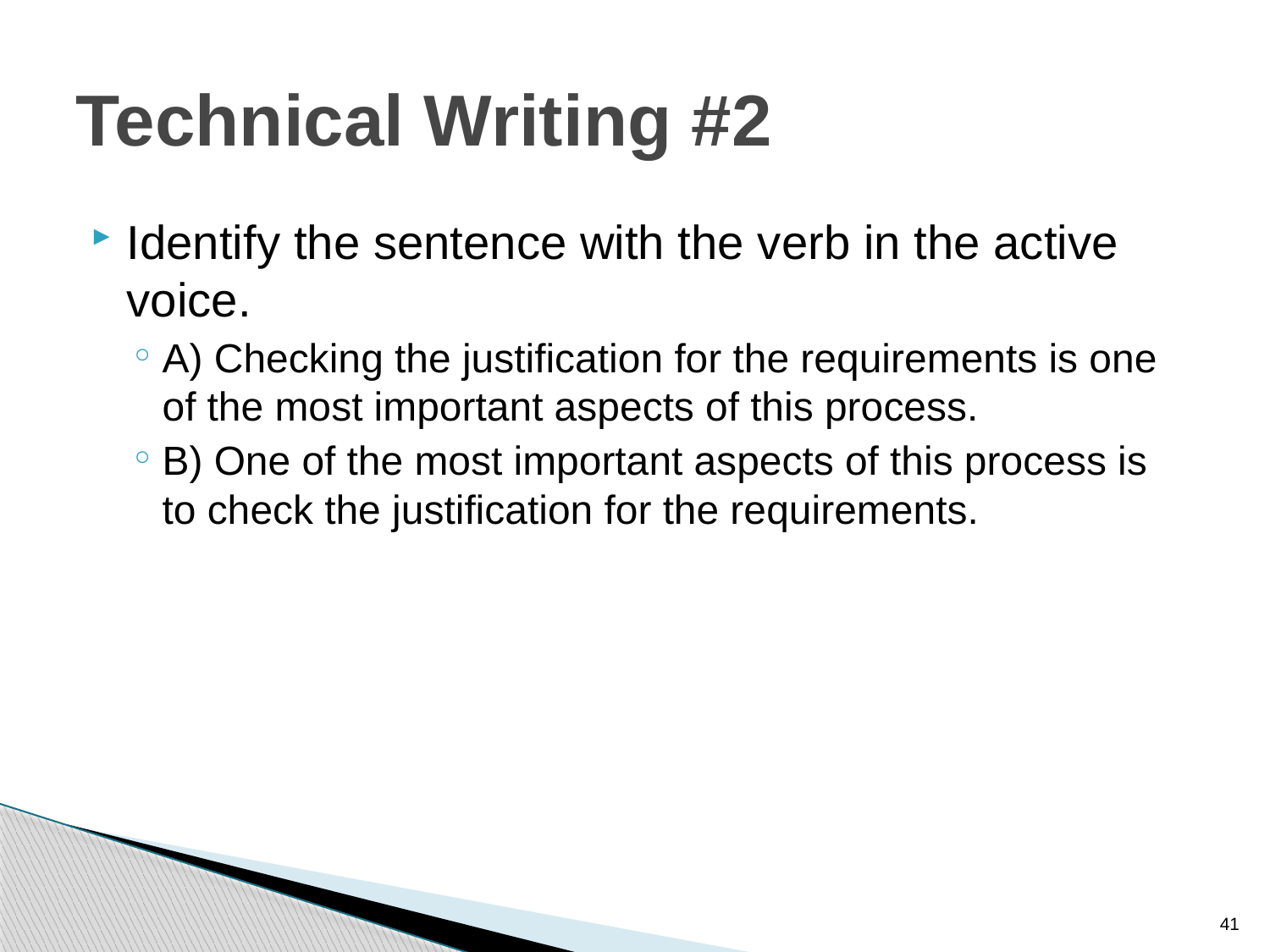

# Technical Writing #2
Identify the sentence with the verb in the active voice.
A) Checking the justification for the requirements is one of the most important aspects of this process.
B) One of the most important aspects of this process is to check the justification for the requirements.
41